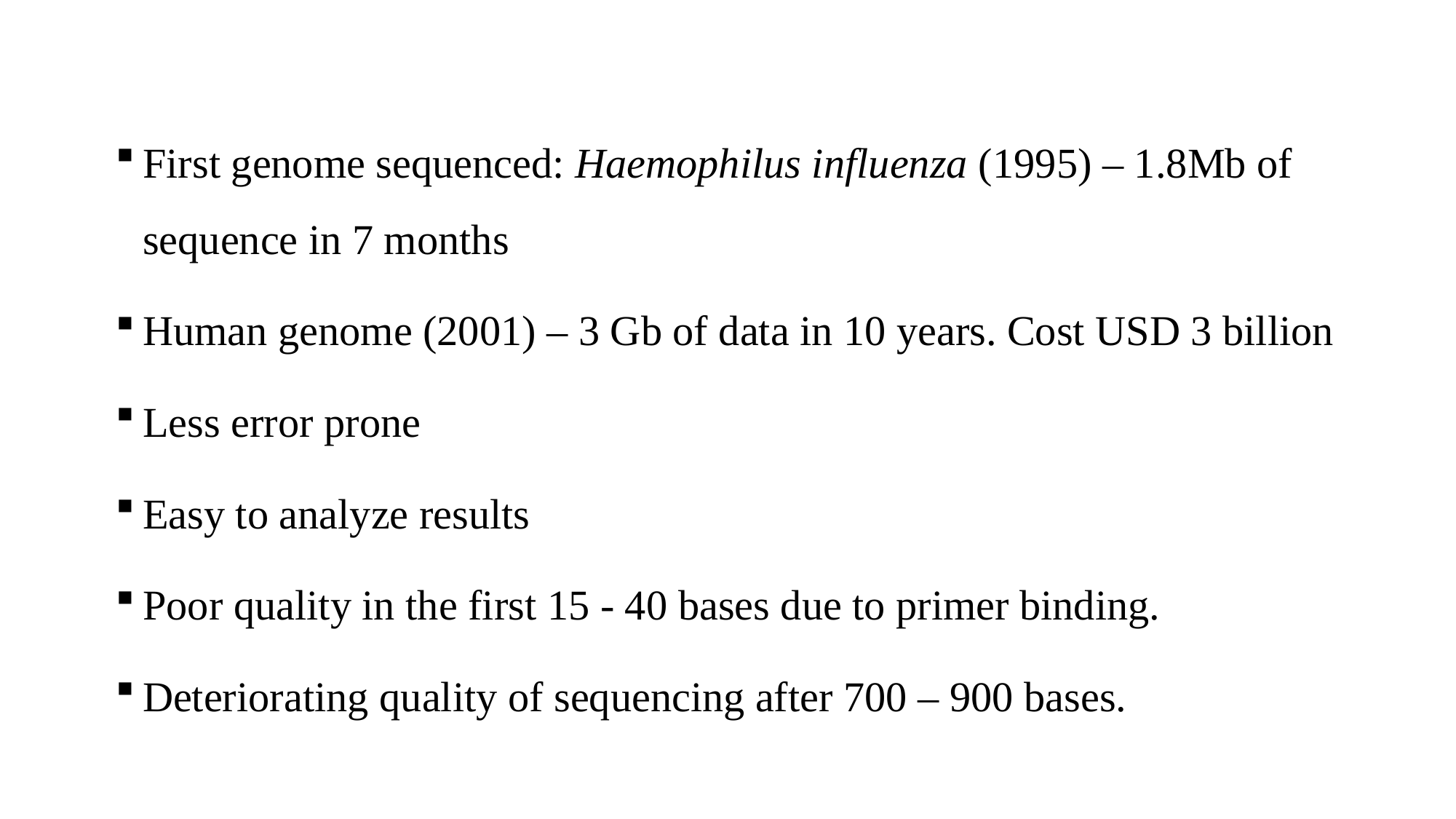

First genome sequenced: Haemophilus influenza (1995) – 1.8Mb of sequence in 7 months
Human genome (2001) – 3 Gb of data in 10 years. Cost USD 3 billion
Less error prone
Easy to analyze results
Poor quality in the first 15 - 40 bases due to primer binding.
Deteriorating quality of sequencing after 700 – 900 bases.